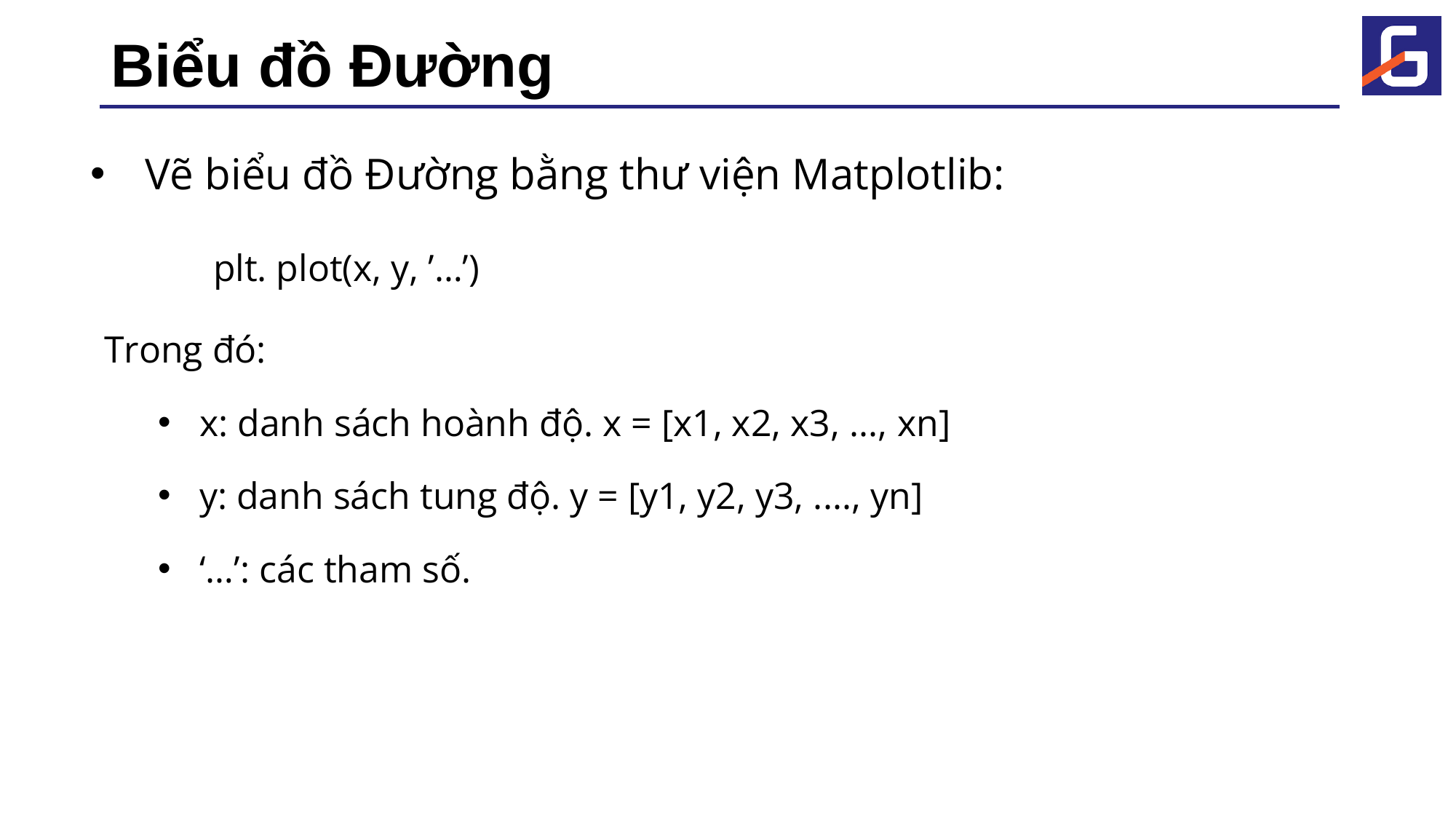

# Biểu đồ Đường
Vẽ biểu đồ Đường bằng thư viện Matplotlib:
	plt. plot(x, y, ’…’)
Trong đó:
x: danh sách hoành độ. x = [x1, x2, x3, ..., xn]
y: danh sách tung độ. y = [y1, y2, y3, ...., yn]
‘…’: các tham số.